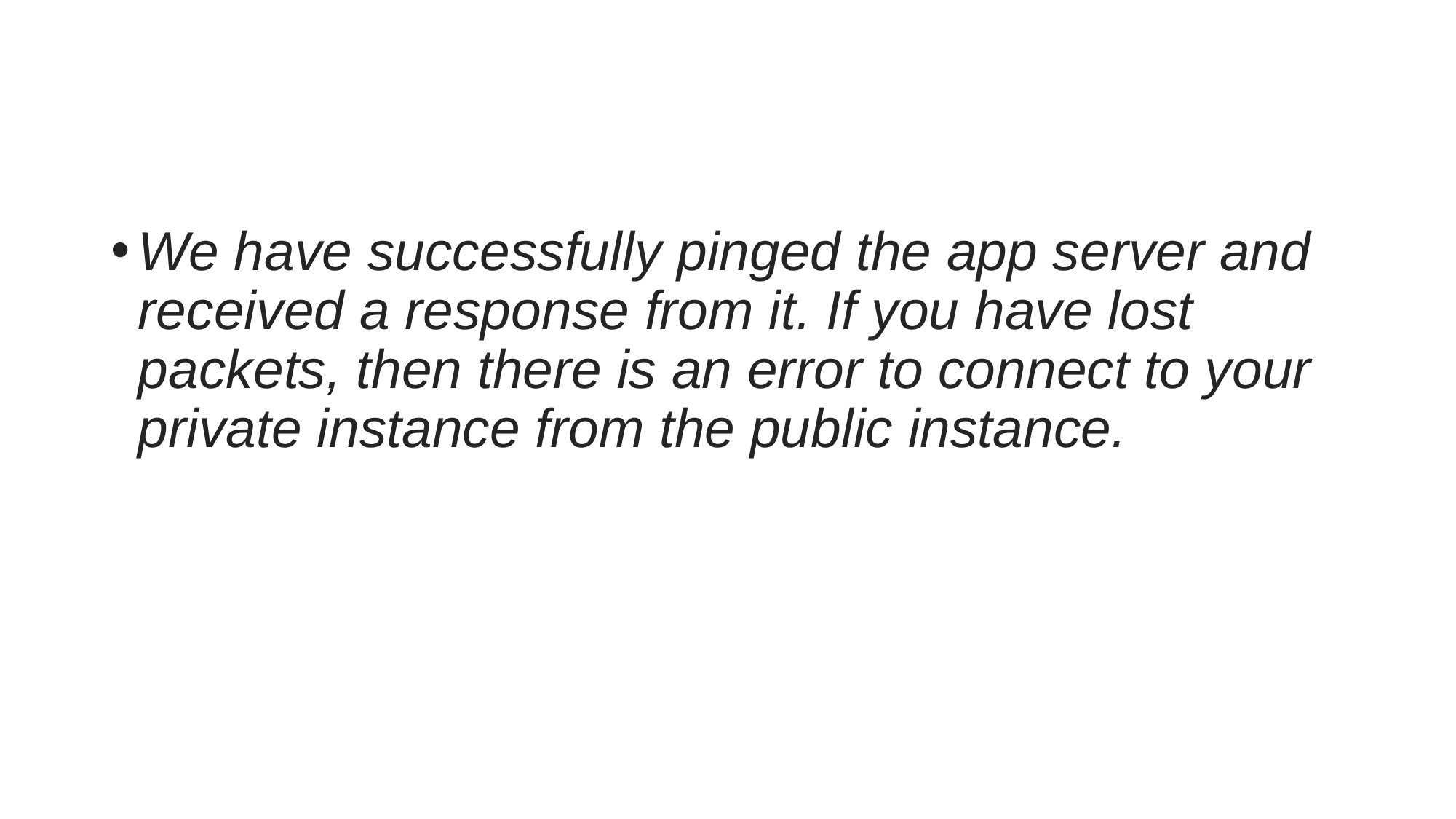

We have successfully pinged the app server and received a response from it. If you have lost packets, then there is an error to connect to your private instance from the public instance.